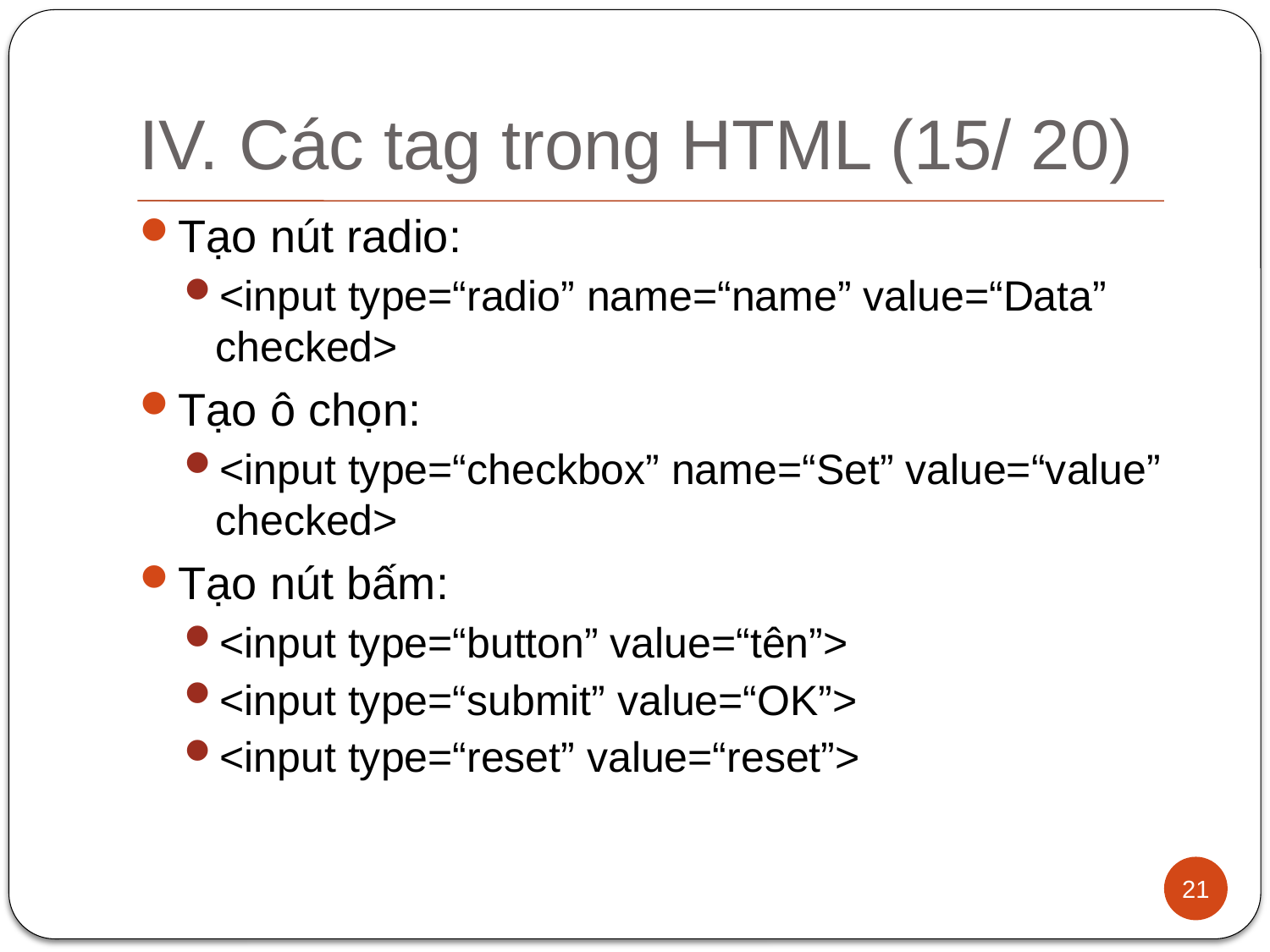

# IV. Các tag trong HTML (15/ 20)
Tạo nút radio:
<input type=“radio” name=“name” value=“Data” checked>
Tạo ô chọn:
<input type=“checkbox” name=“Set” value=“value” checked>
Tạo nút bấm:
<input type=“button” value=“tên”>
<input type=“submit” value=“OK”>
<input type=“reset” value=“reset”>
21